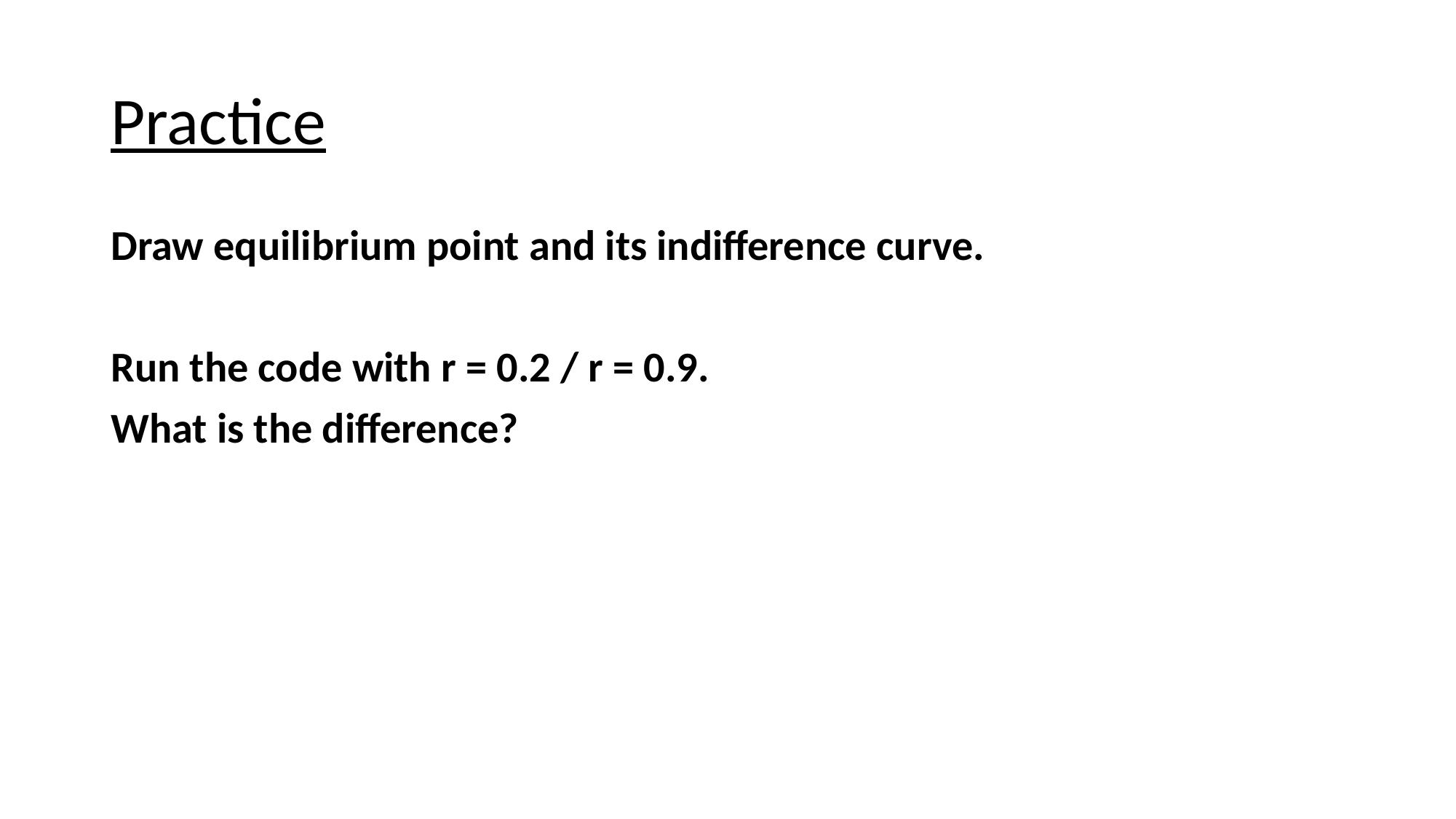

# Practice
Draw equilibrium point and its indifference curve.

Run the code with r = 0.2 / r = 0.9.
What is the difference?